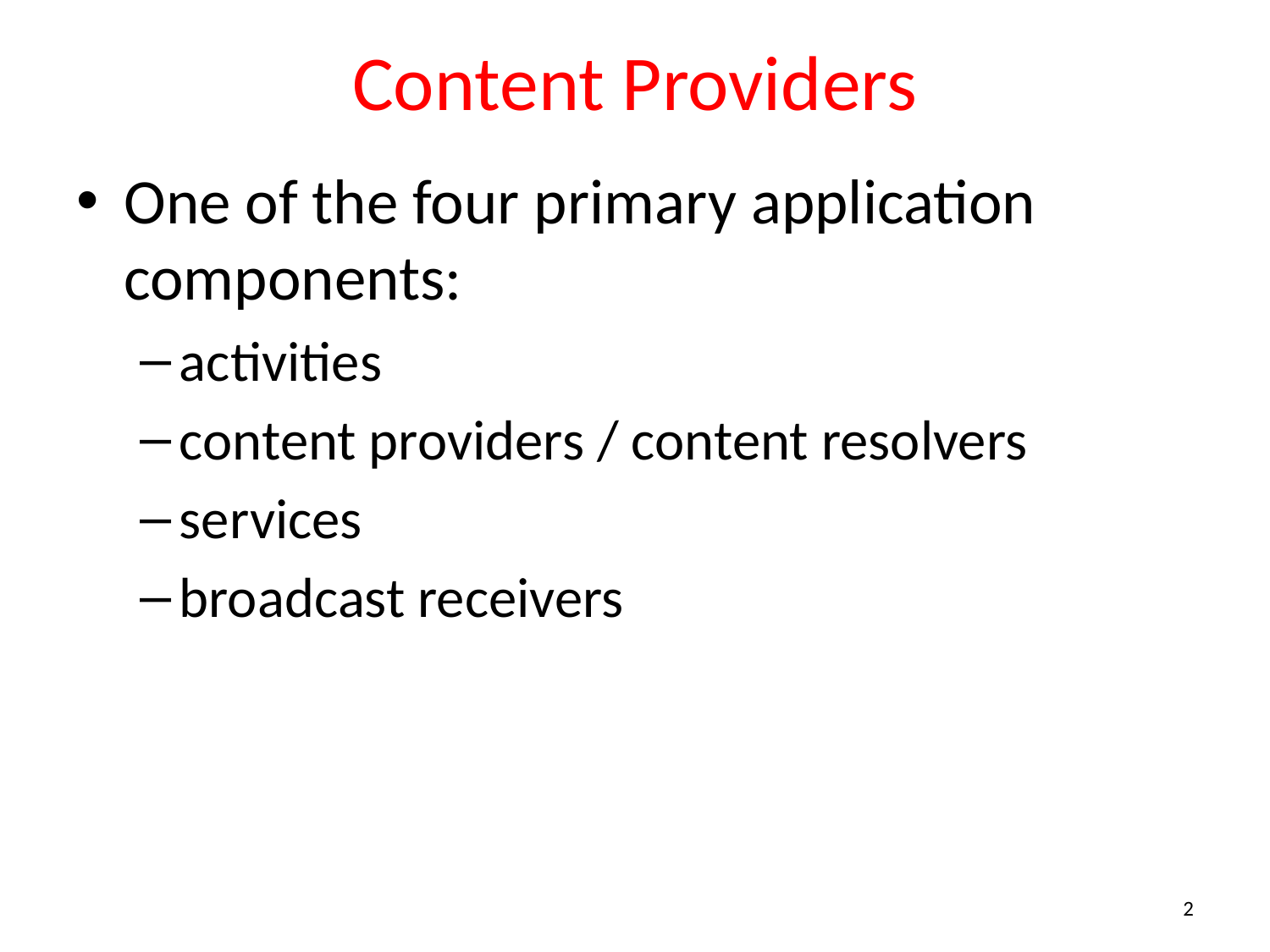

# Content Providers
One of the four primary application components:
activities
content providers / content resolvers
services
broadcast receivers

2